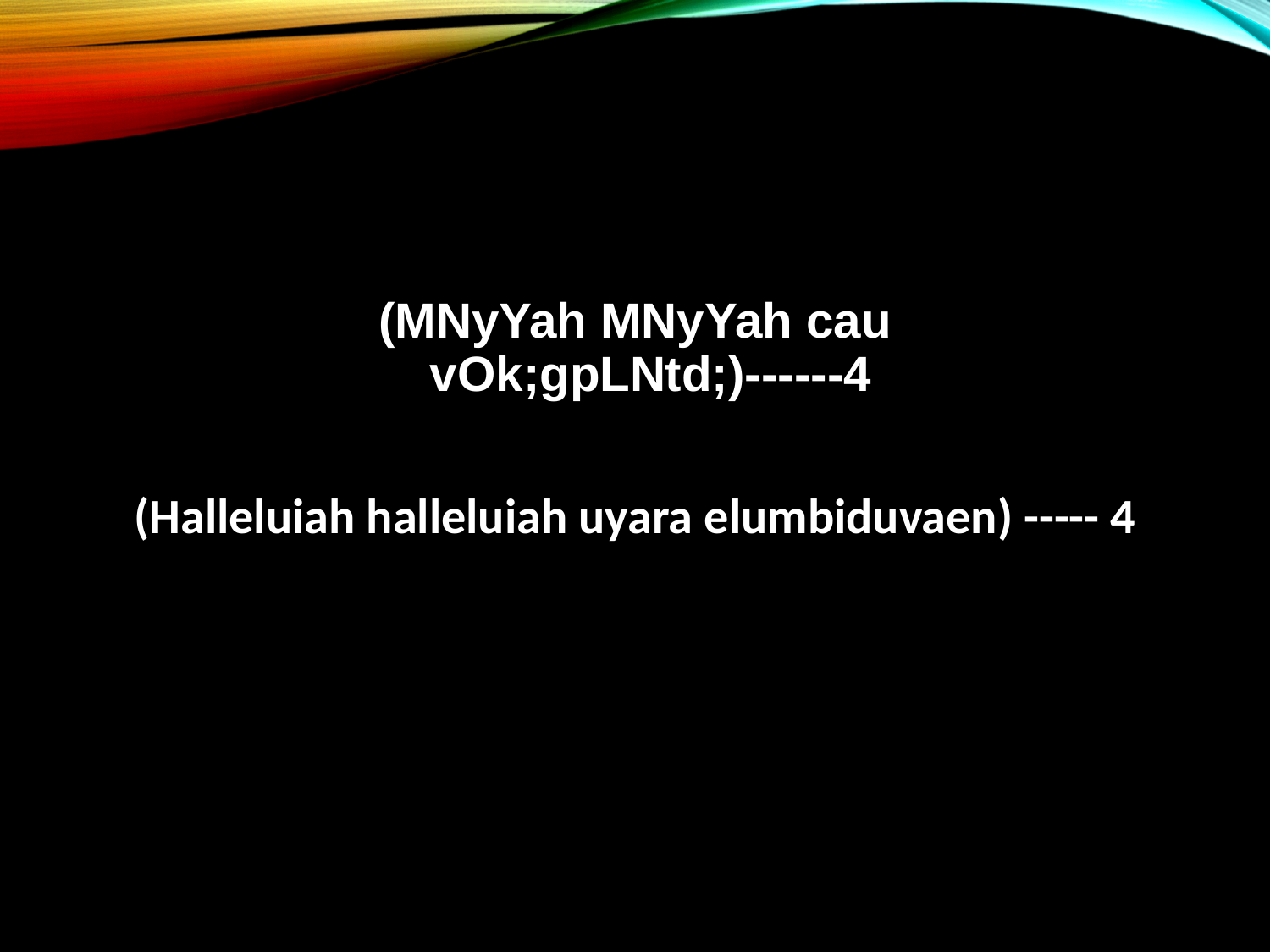

(MNyYah MNyYah cau
vOk;gpLNtd;)------4

(Halleluiah halleluiah uyara elumbiduvaen) ----- 4